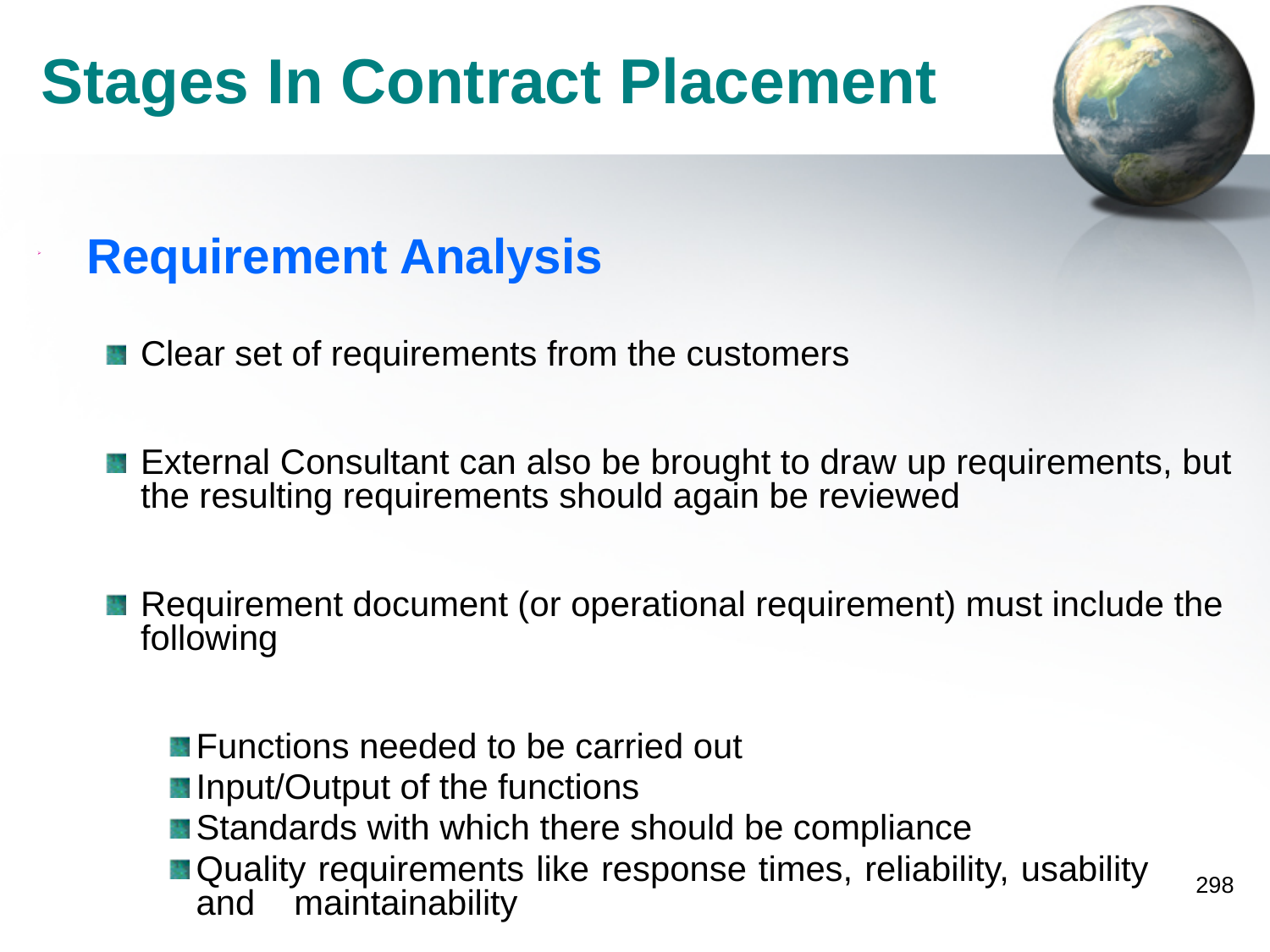

# Stages In Contract Placement
 Requirement Analysis

Clear set of requirements from the customers

External Consultant can also be brought to draw up requirements, but the resulting requirements should again be reviewed

Requirement document (or operational requirement) must include the following

Functions needed to be carried out
Input/Output of the functions
Standards with which there should be compliance
Quality requirements like response times, reliability, usability        and    maintainability

298